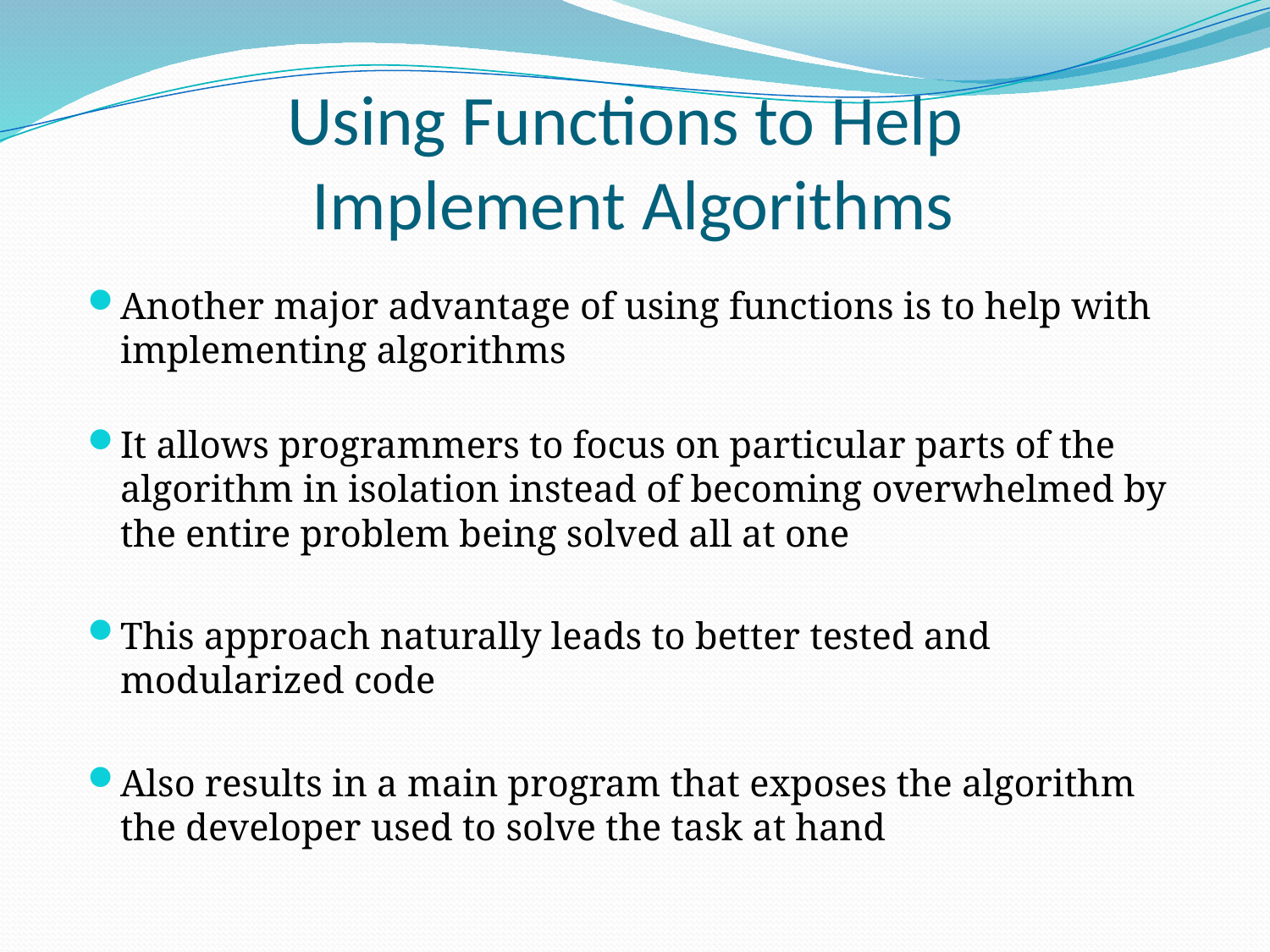

# Using Functions to Help Implement Algorithms
Another major advantage of using functions is to help with implementing algorithms
It allows programmers to focus on particular parts of the algorithm in isolation instead of becoming overwhelmed by the entire problem being solved all at one

This approach naturally leads to better tested and modularized code

Also results in a main program that exposes the algorithm the developer used to solve the task at hand